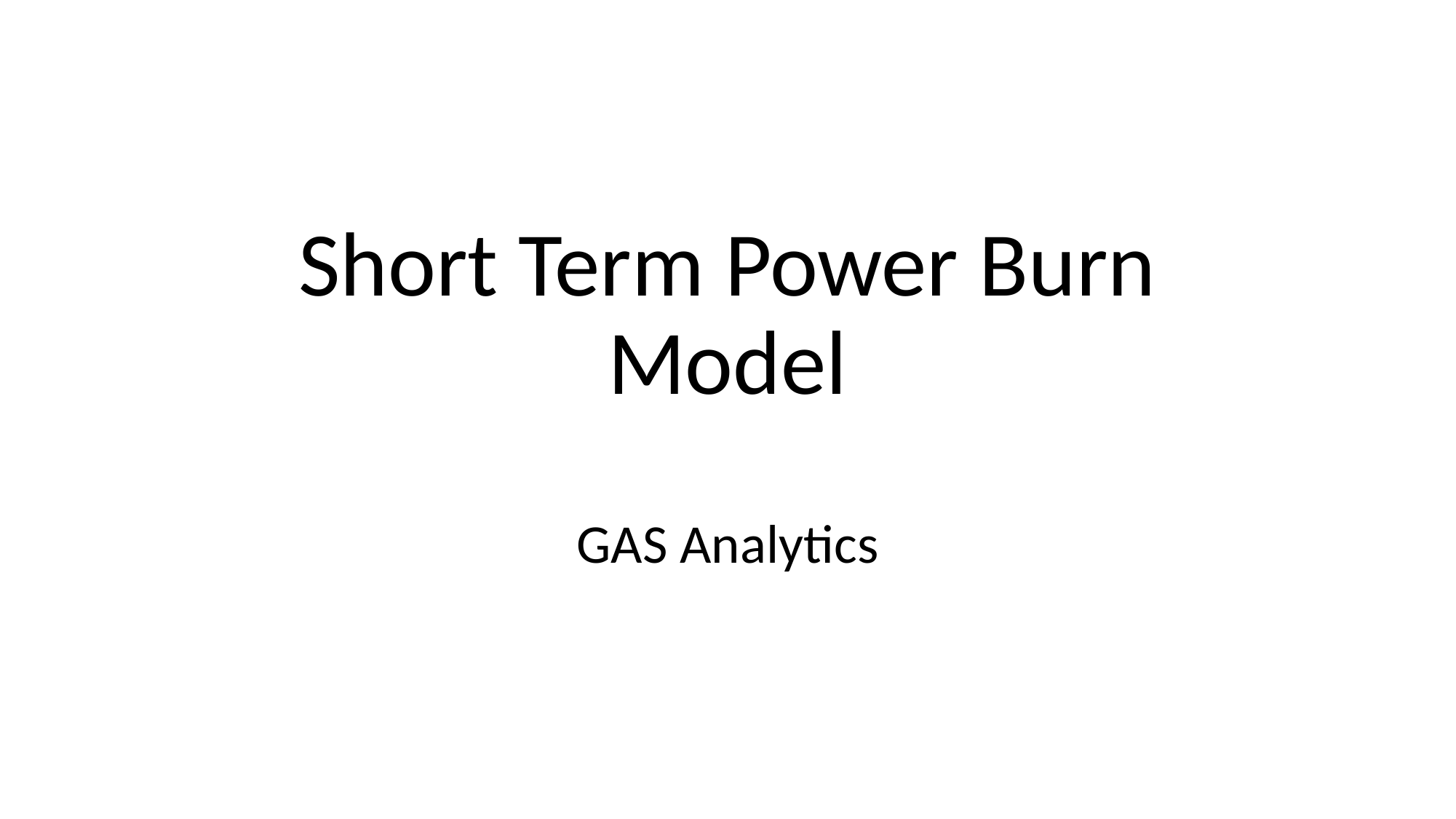

# Short Term Power Burn Model

GAS Analytics